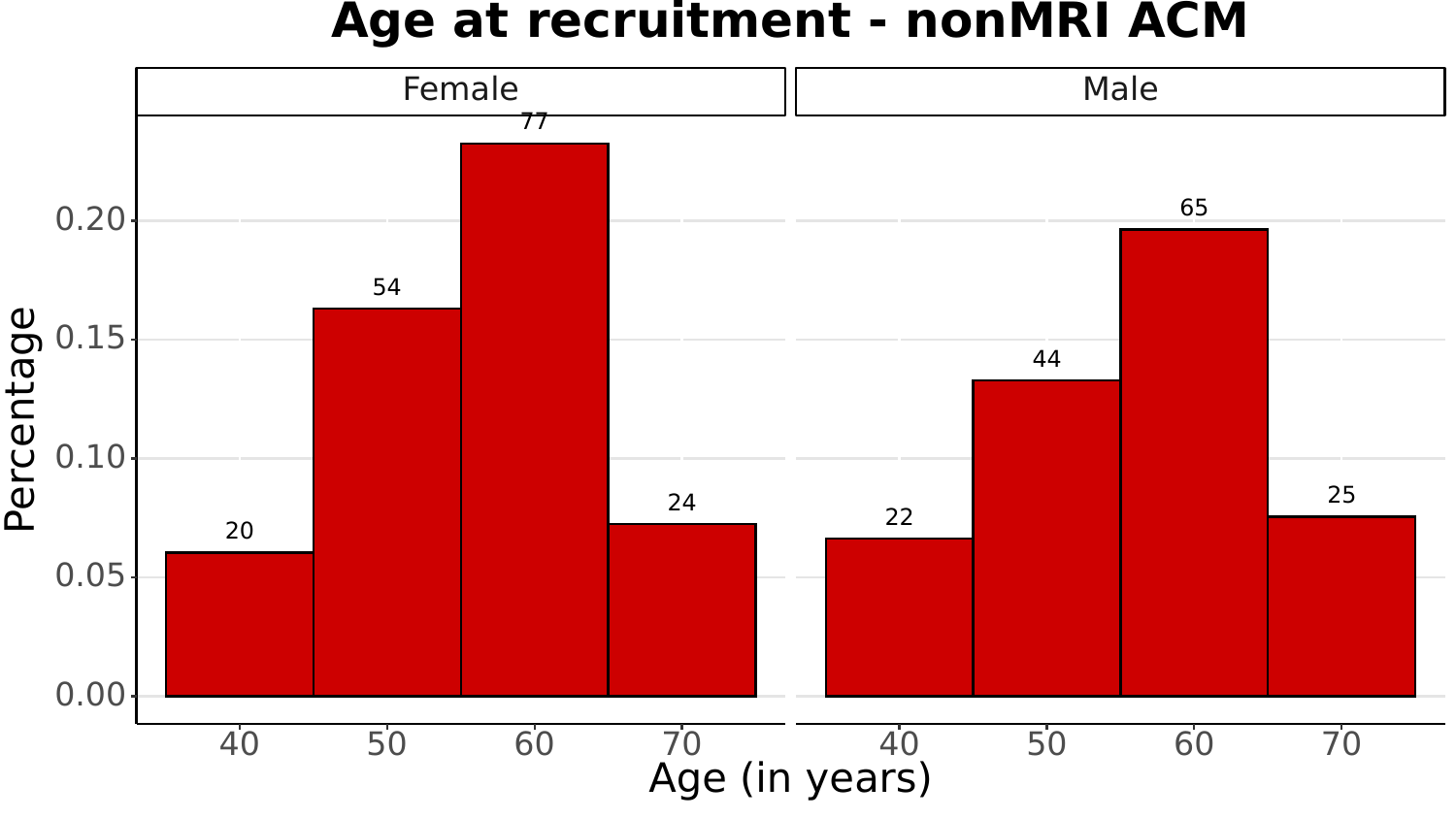

Age at recruitment - nonMRI ACM

Female
Male
77

65
0.20

54

0.15

44

Percentage
0.10

25
24
22

20

0.05

0.00

40
50
60
70
40
50
60
70
Age (in years)